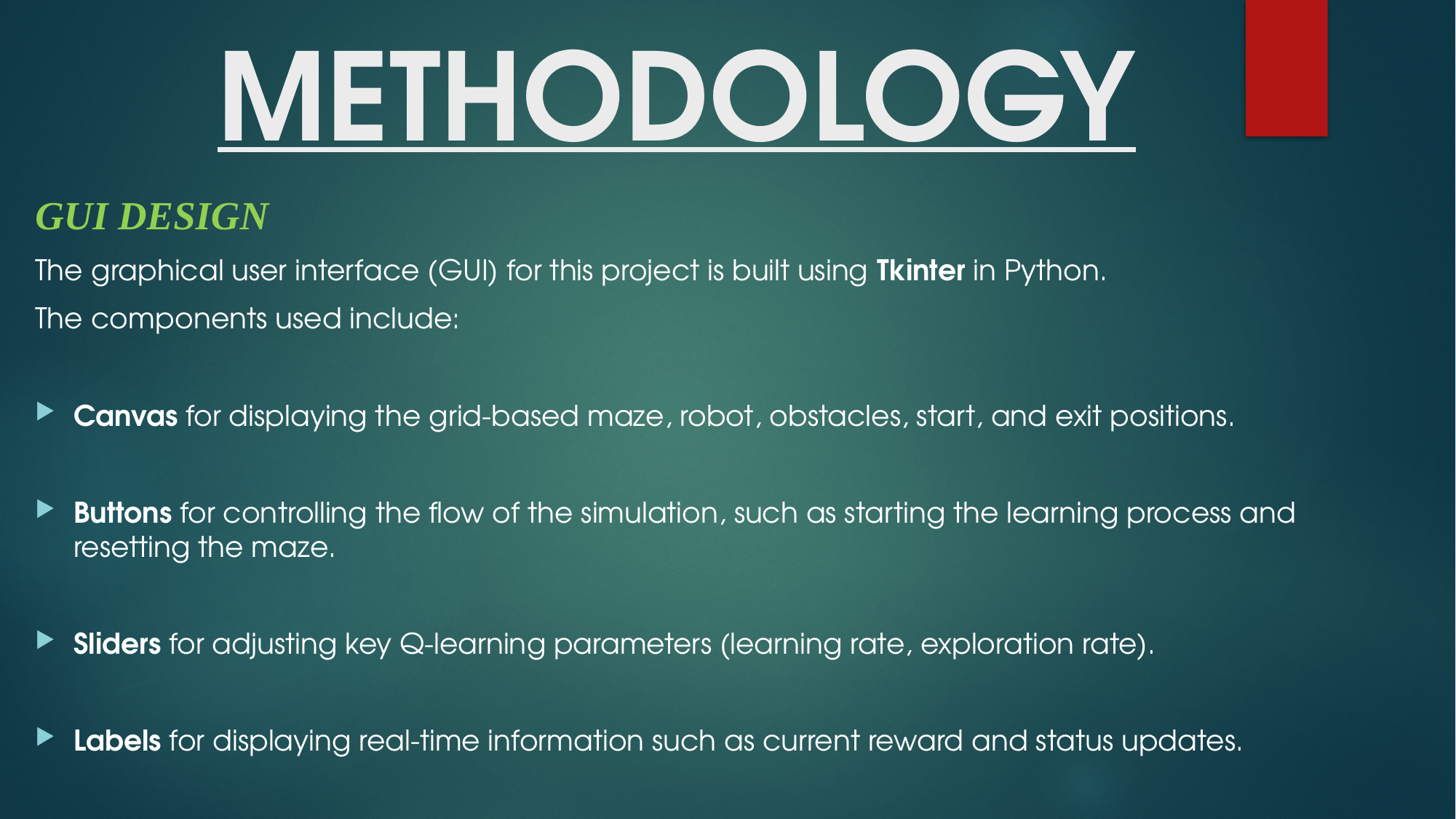

# METHODOLOGY
GUI DESIGN
The graphical user interface (GUI) for this project is built using Tkinter in Python.
The components used include:

Canvas for displaying the grid-based maze, robot, obstacles, start, and exit positions.

Buttons for controlling the flow of the simulation, such as starting the learning process and resetting the maze.

Sliders for adjusting key Q-learning parameters (learning rate, exploration rate).

Labels for displaying real-time information such as current reward and status updates.